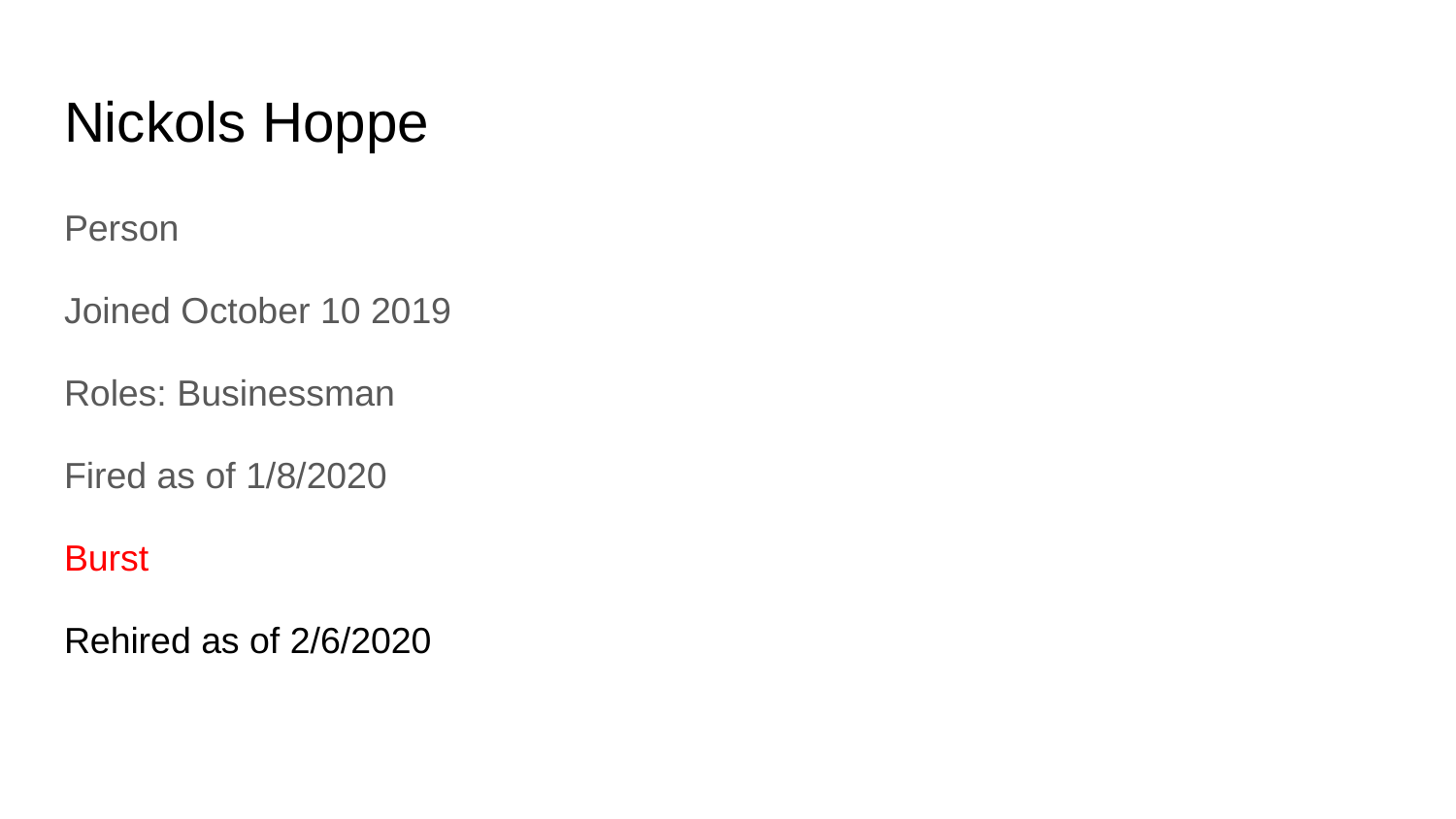

# Nickols Hoppe
Person
Joined October 10 2019
Roles: Businessman
Fired as of 1/8/2020
Burst
Rehired as of 2/6/2020